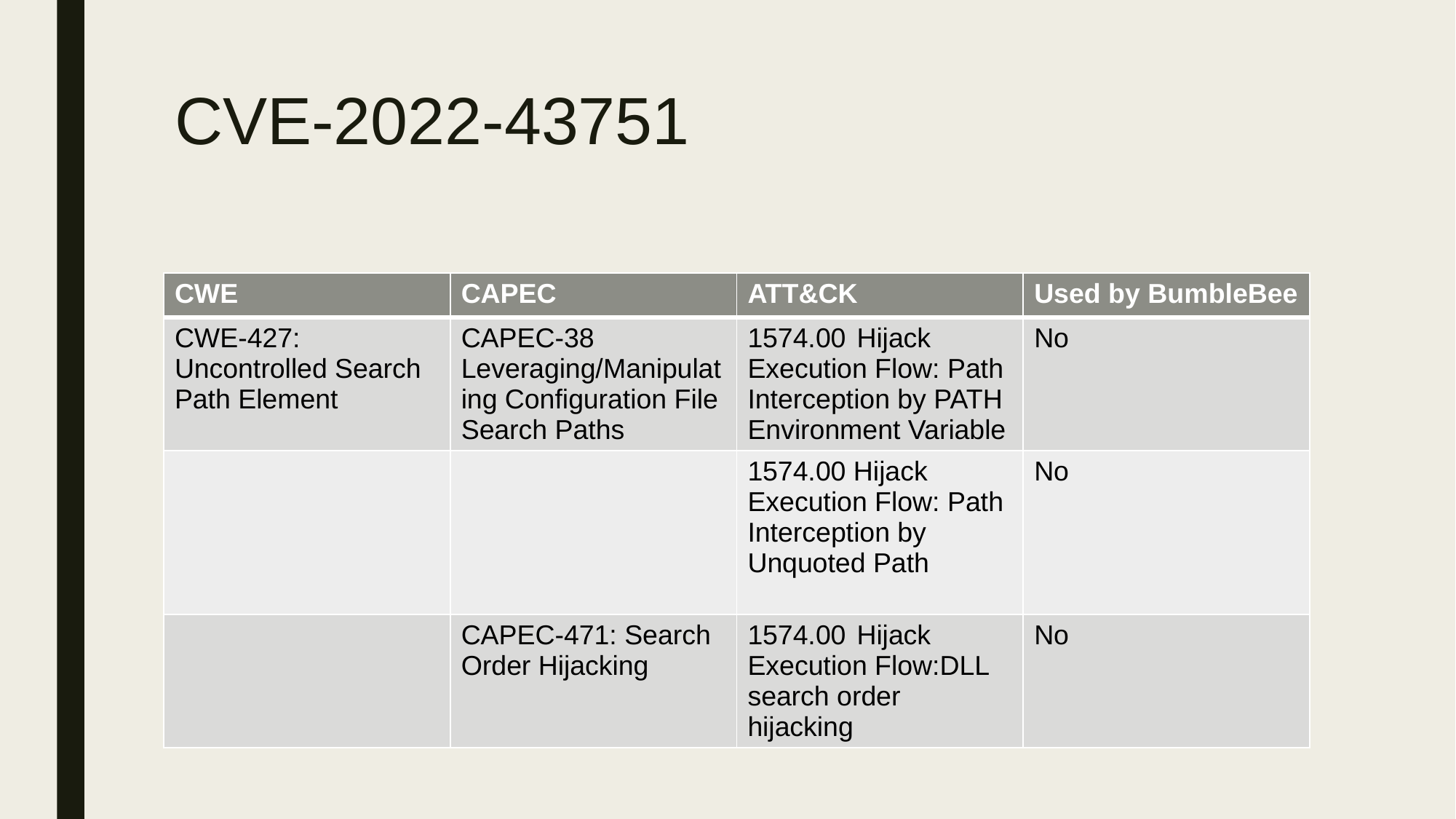

# CVE-2022-43751
| CWE | CAPEC | ATT&CK | Used by BumbleBee |
| --- | --- | --- | --- |
| CWE-427: Uncontrolled Search Path Element | CAPEC-38 Leveraging/Manipulating Configuration File Search Paths | 1574.00 Hijack Execution Flow: Path Interception by PATH Environment Variable | No |
|  |  | 1574.00 Hijack Execution Flow: Path Interception by Unquoted Path | No |
|  | CAPEC-471: Search Order Hijacking | 1574.00 Hijack Execution Flow:DLL search order hijacking | No |